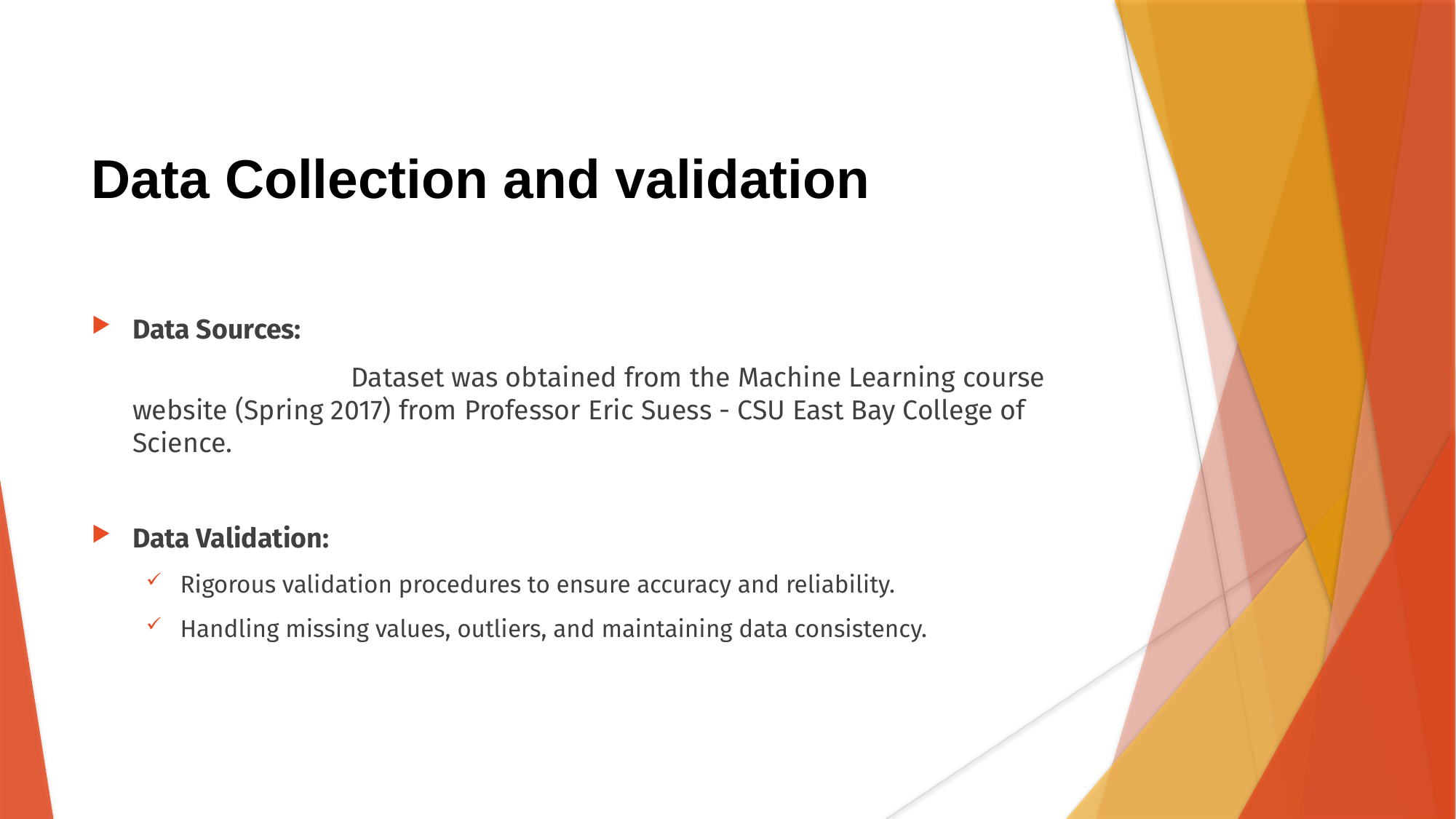

Data Collection and validation
# Data Sources:
			Dataset was obtained from the Machine Learning course website (Spring 2017) from Professor Eric Suess - CSU East Bay College of Science.

Data Validation:
Rigorous validation procedures to ensure accuracy and reliability.
Handling missing values, outliers, and maintaining data consistency.